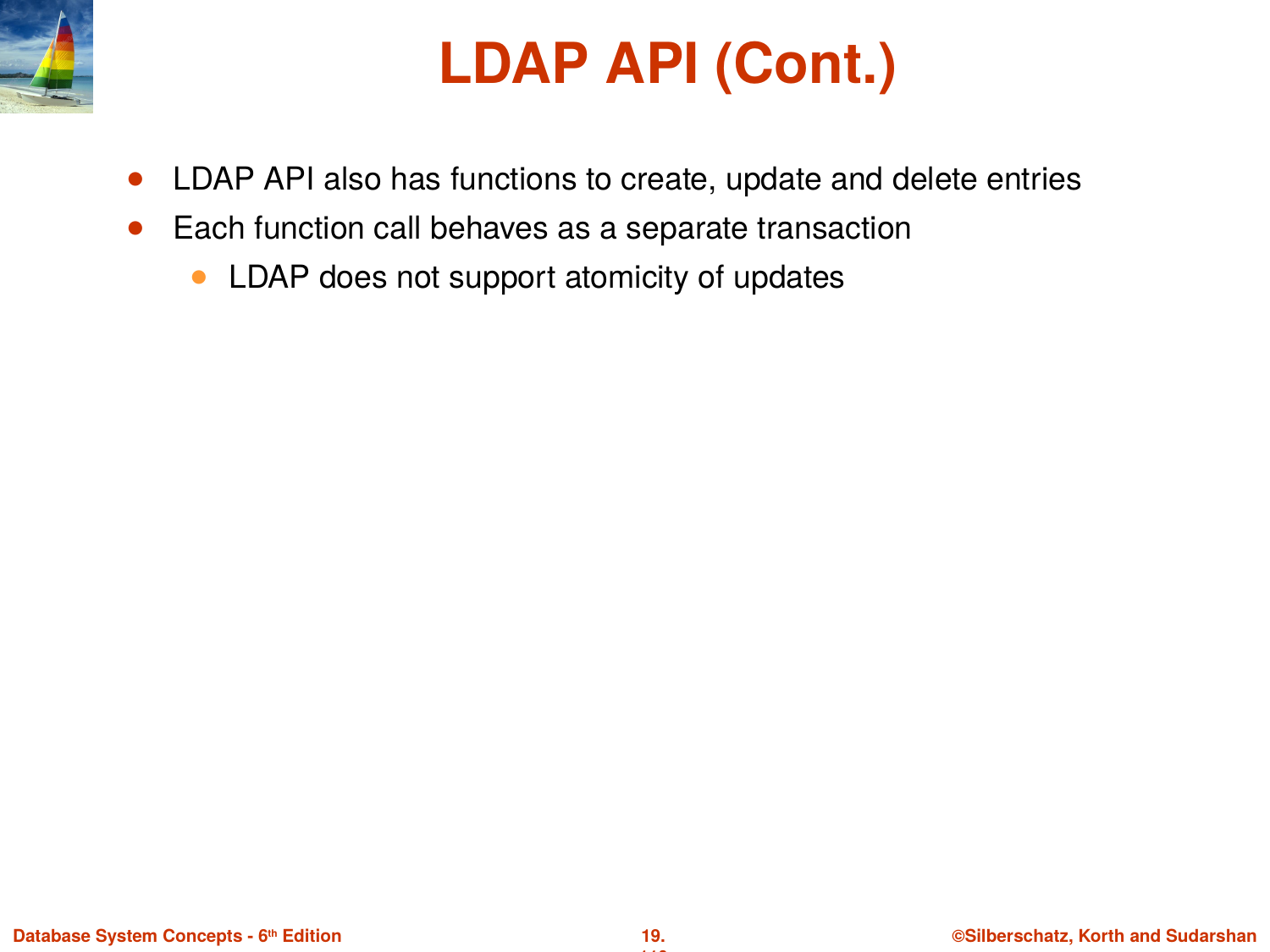

# LDAP API (Cont.)
LDAP API also has functions to create, update and delete entries
Each function call behaves as a separate transaction
LDAP does not support atomicity of updates